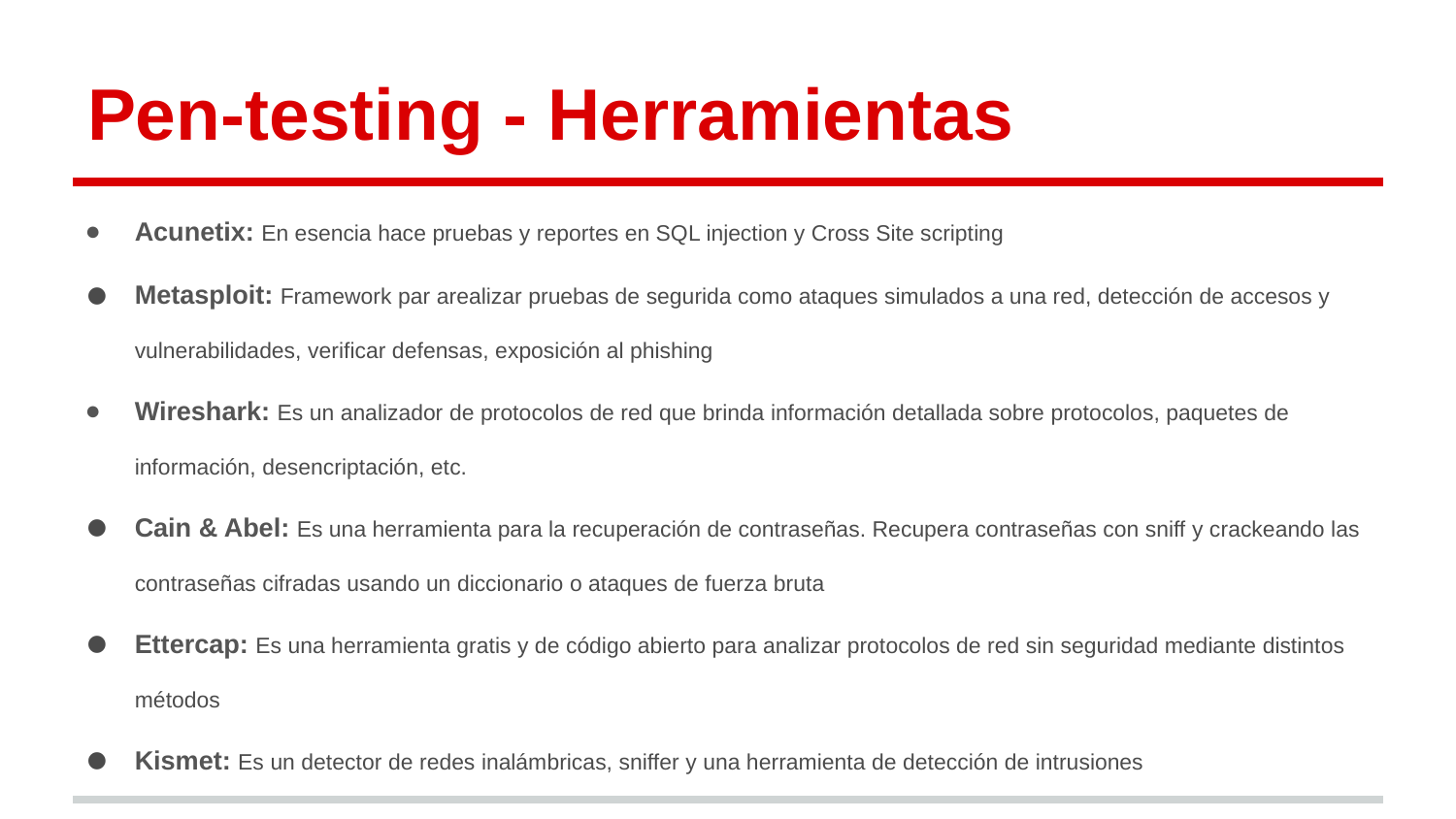

# Pen-testing - Herramientas
Acunetix: En esencia hace pruebas y reportes en SQL injection y Cross Site scripting
Metasploit: Framework par arealizar pruebas de segurida como ataques simulados a una red, detección de accesos y vulnerabilidades, verificar defensas, exposición al phishing
Wireshark: Es un analizador de protocolos de red que brinda información detallada sobre protocolos, paquetes de información, desencriptación, etc.
Cain & Abel: Es una herramienta para la recuperación de contraseñas. Recupera contraseñas con sniff y crackeando las contraseñas cifradas usando un diccionario o ataques de fuerza bruta
Ettercap: Es una herramienta gratis y de código abierto para analizar protocolos de red sin seguridad mediante distintos métodos
Kismet: Es un detector de redes inalámbricas, sniffer y una herramienta de detección de intrusiones